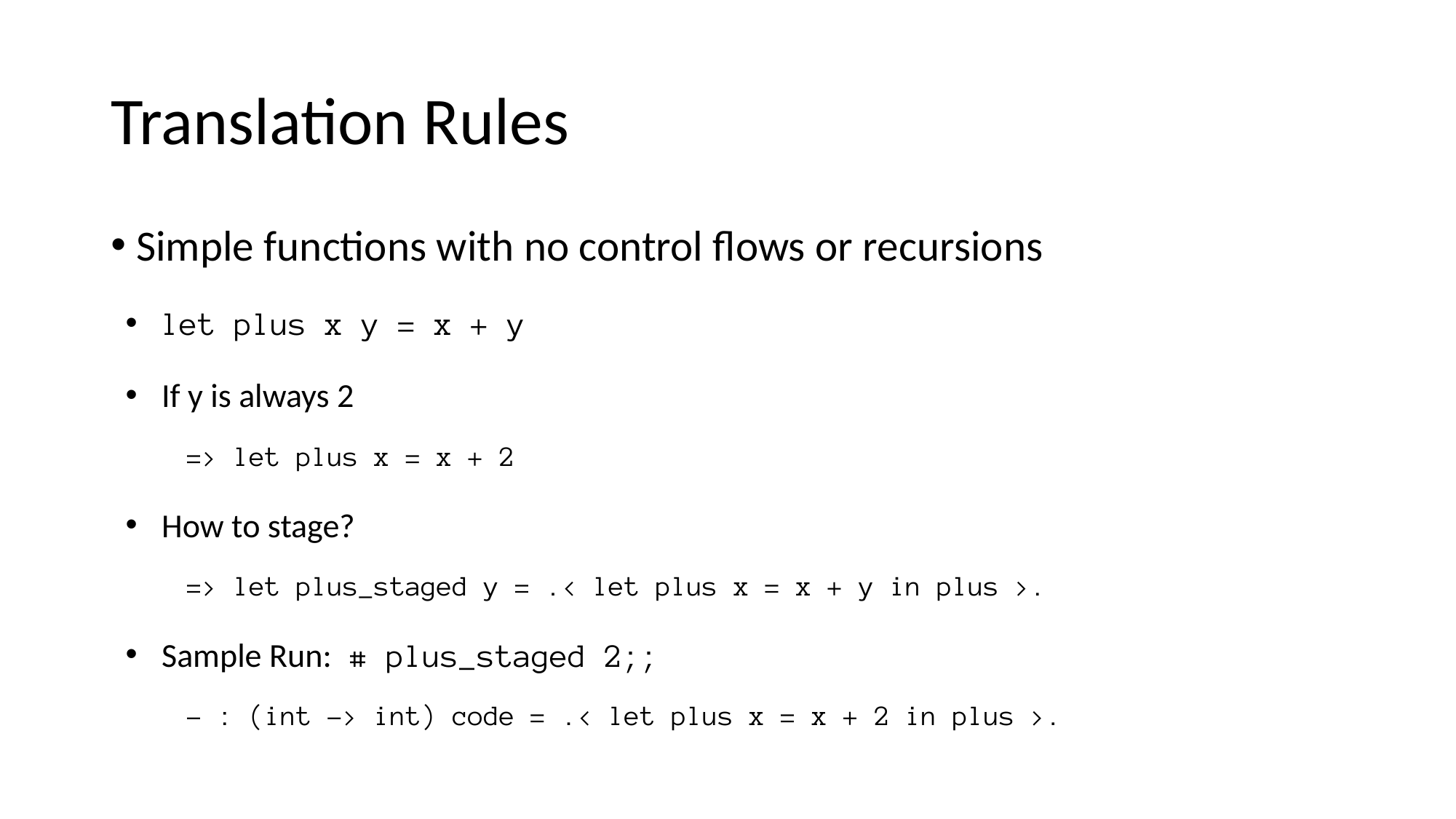

# Translation Rules
Simple functions with no control flows or recursions
let plus x y = x + y
If y is always 2
=> let plus x = x + 2
How to stage?
=> let plus_staged y = .< let plus x = x + y in plus >.
Sample Run: # plus_staged 2;;
- : (int -> int) code = .< let plus x = x + 2 in plus >.